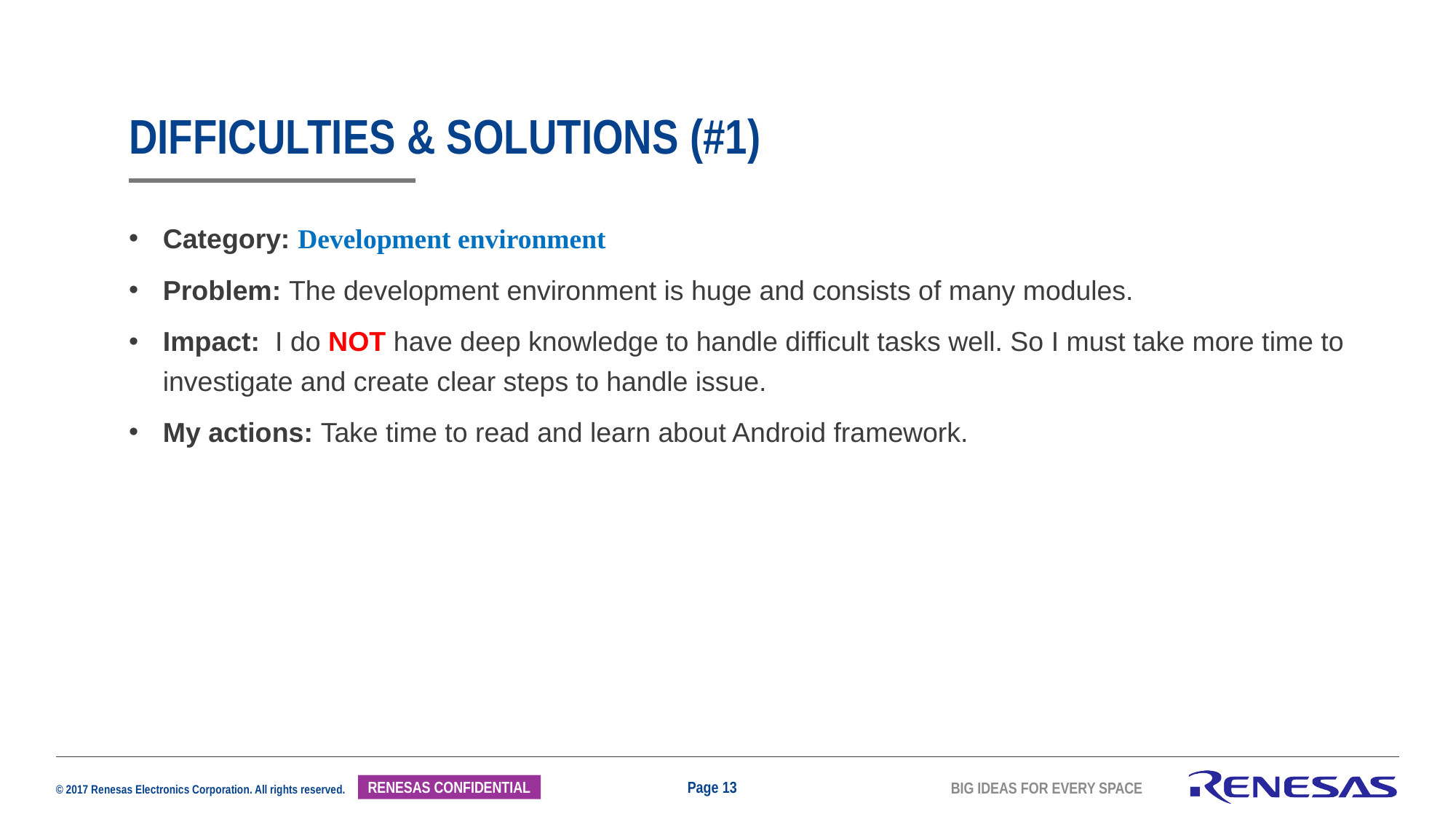

# DIFFICULTIES & SOLUTIONS (#1)
Category: Development environment
Problem: The development environment is huge and consists of many modules.
Impact:  I do NOT have deep knowledge to handle difficult tasks well. So I must take more time to investigate and create clear steps to handle issue.
My actions: Take time to read and learn about Android framework.
Page 13